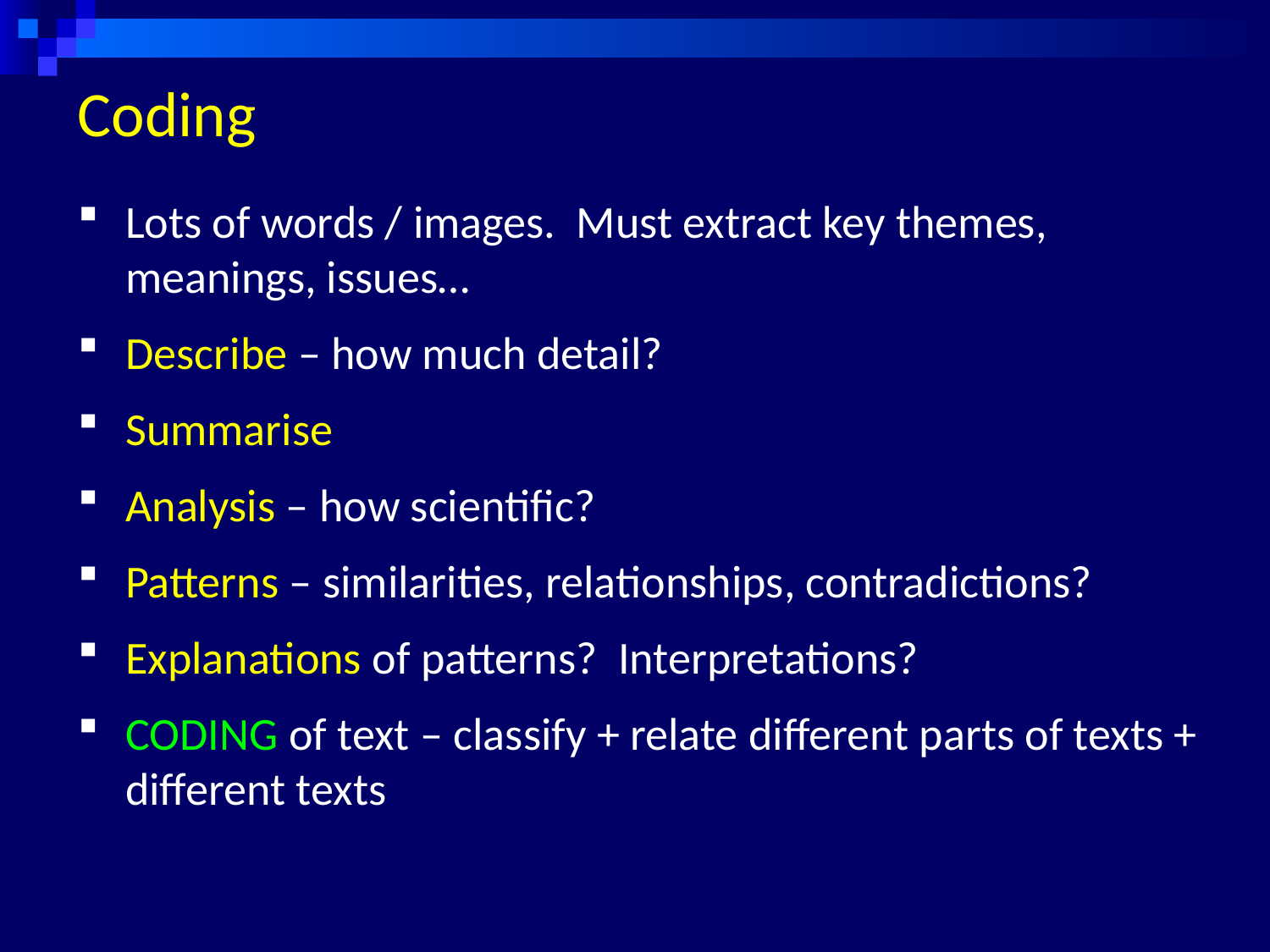

# Coding
Lots of words / images.  Must extract key themes, meanings, issues…
Describe – how much detail?
Summarise
Analysis – how scientific?
Patterns – similarities, relationships, contradictions?
Explanations of patterns?  Interpretations?
CODING of text – classify + relate different parts of texts + different texts